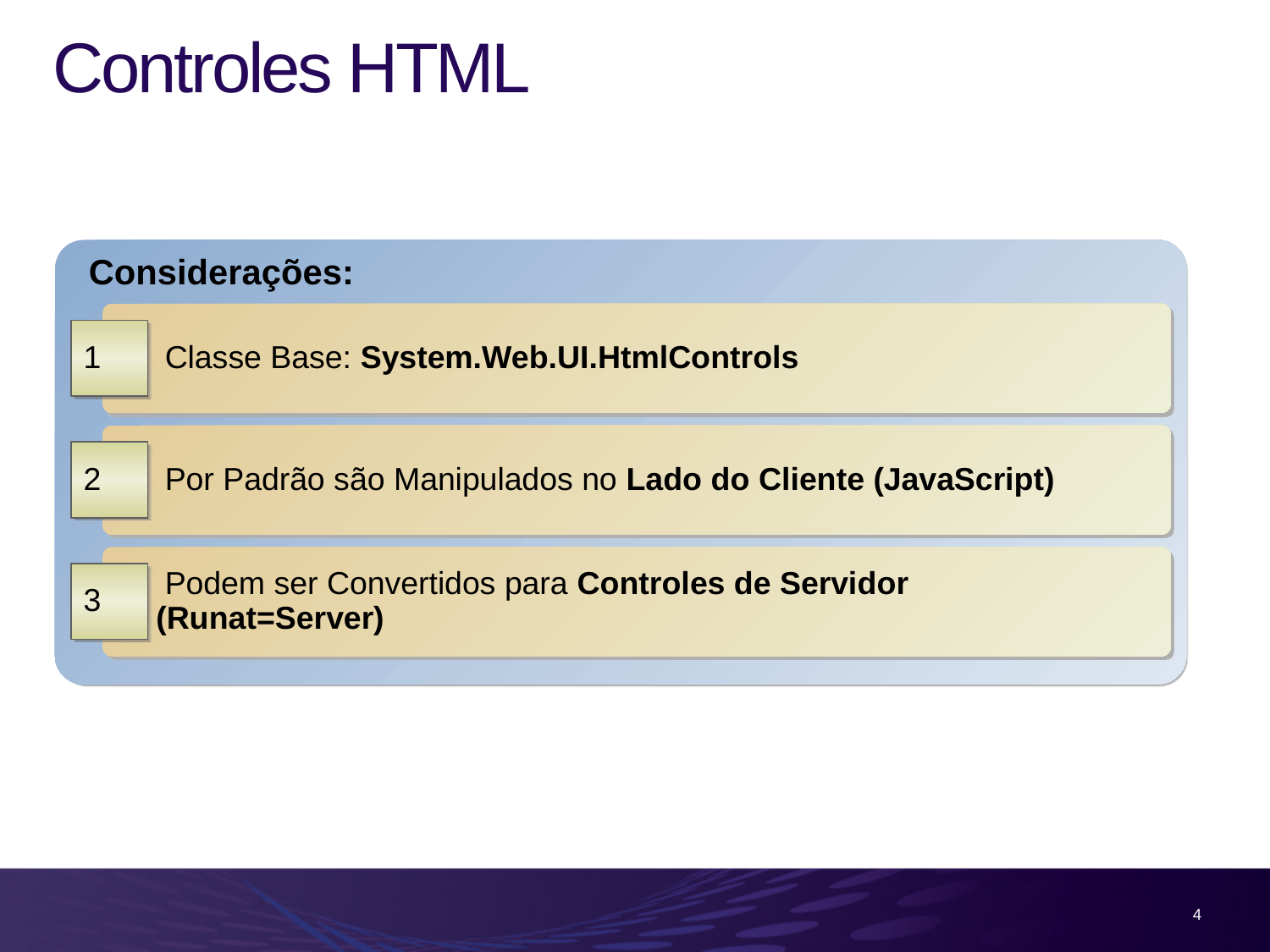

# Controles HTML
Considerações:

 Classe Base: System.Web.UI.HtmlControls
1
 Por Padrão são Manipulados no Lado do Cliente (JavaScript)
2
 Podem ser Convertidos para Controles de Servidor (Runat=Server)
3
4